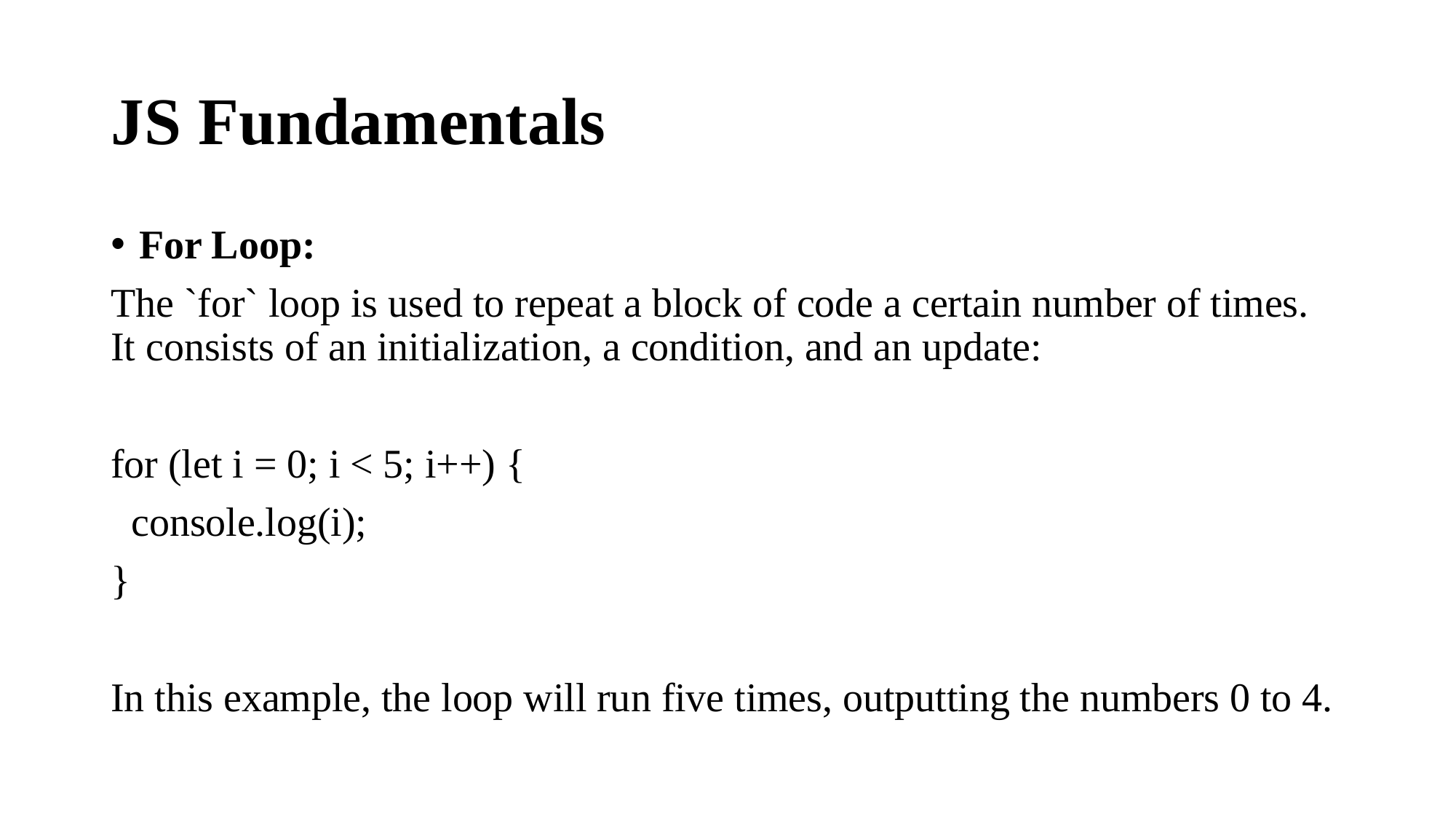

# JS Fundamentals
For Loop:
The `for` loop is used to repeat a block of code a certain number of times. It consists of an initialization, a condition, and an update:

for (let i = 0; i < 5; i++) {
  console.log(i);
}

In this example, the loop will run five times, outputting the numbers 0 to 4.